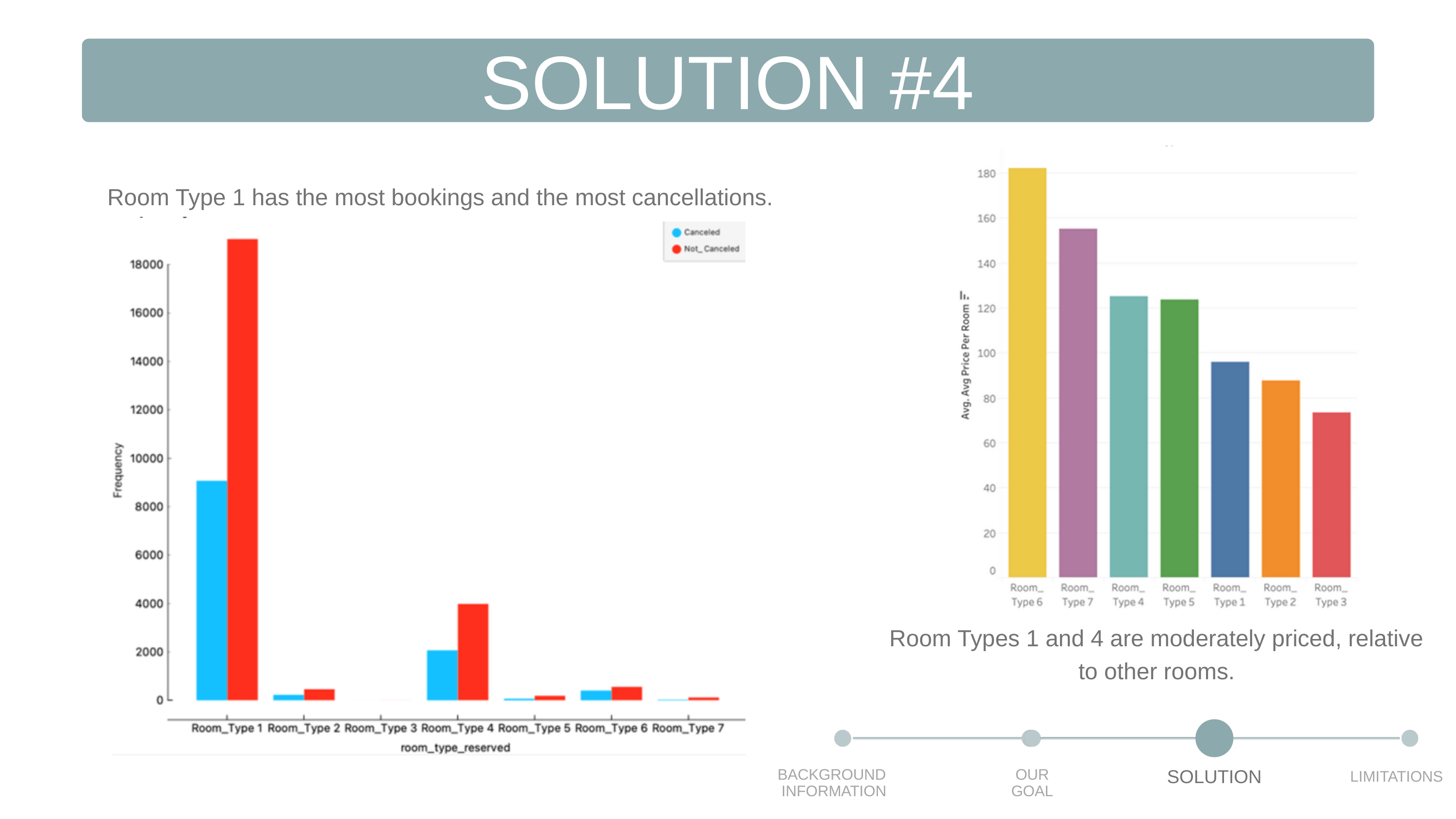

SOLUTION #4

Room Type 1 has the most bookings and the most cancellations.

Room Types 1 and 4 are moderately priced, relative to other rooms.

BACKGROUND
INFORMATION
OUR
GOAL
SOLUTION
LIMITATIONS